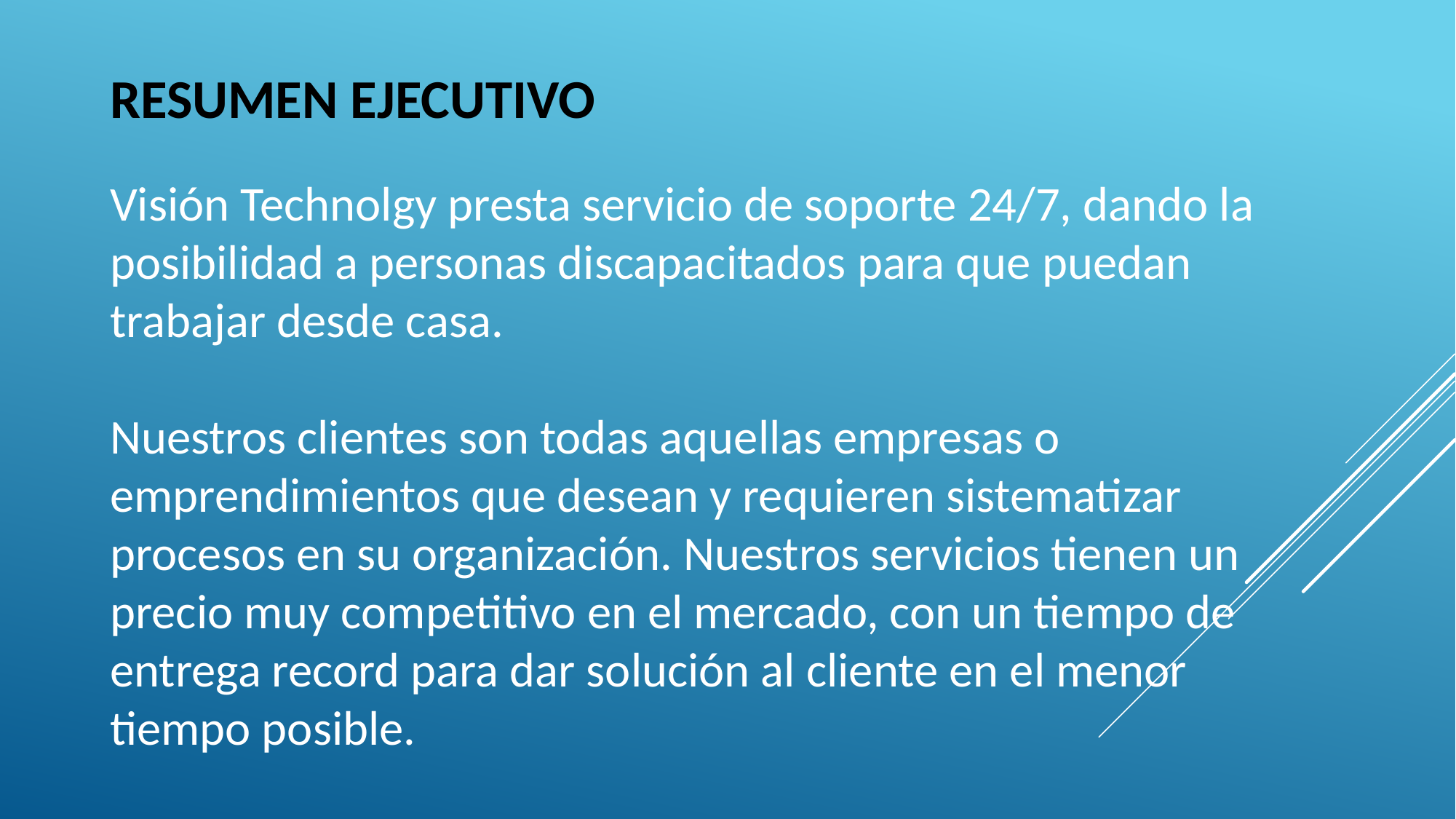

RESUMEN EJECUTIVO

Visión Technolgy presta servicio de soporte 24/7, dando la posibilidad a personas discapacitados para que puedan trabajar desde casa.

Nuestros clientes son todas aquellas empresas o emprendimientos que desean y requieren sistematizar procesos en su organización. Nuestros servicios tienen un precio muy competitivo en el mercado, con un tiempo de entrega record para dar solución al cliente en el menor tiempo posible.